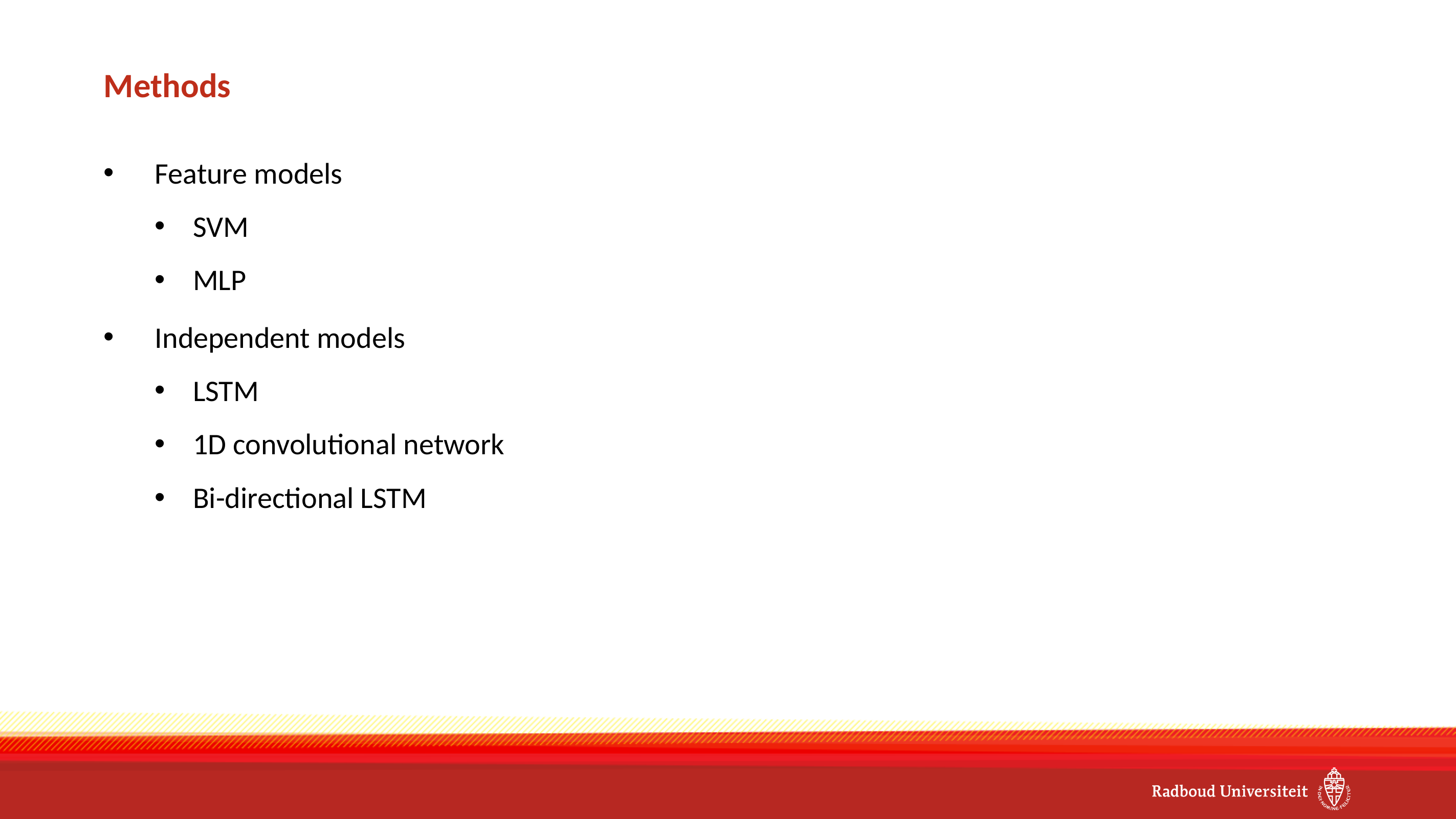

# Methods
Feature models
SVM
MLP
Independent models
LSTM
1D convolutional network
Bi-directional LSTM